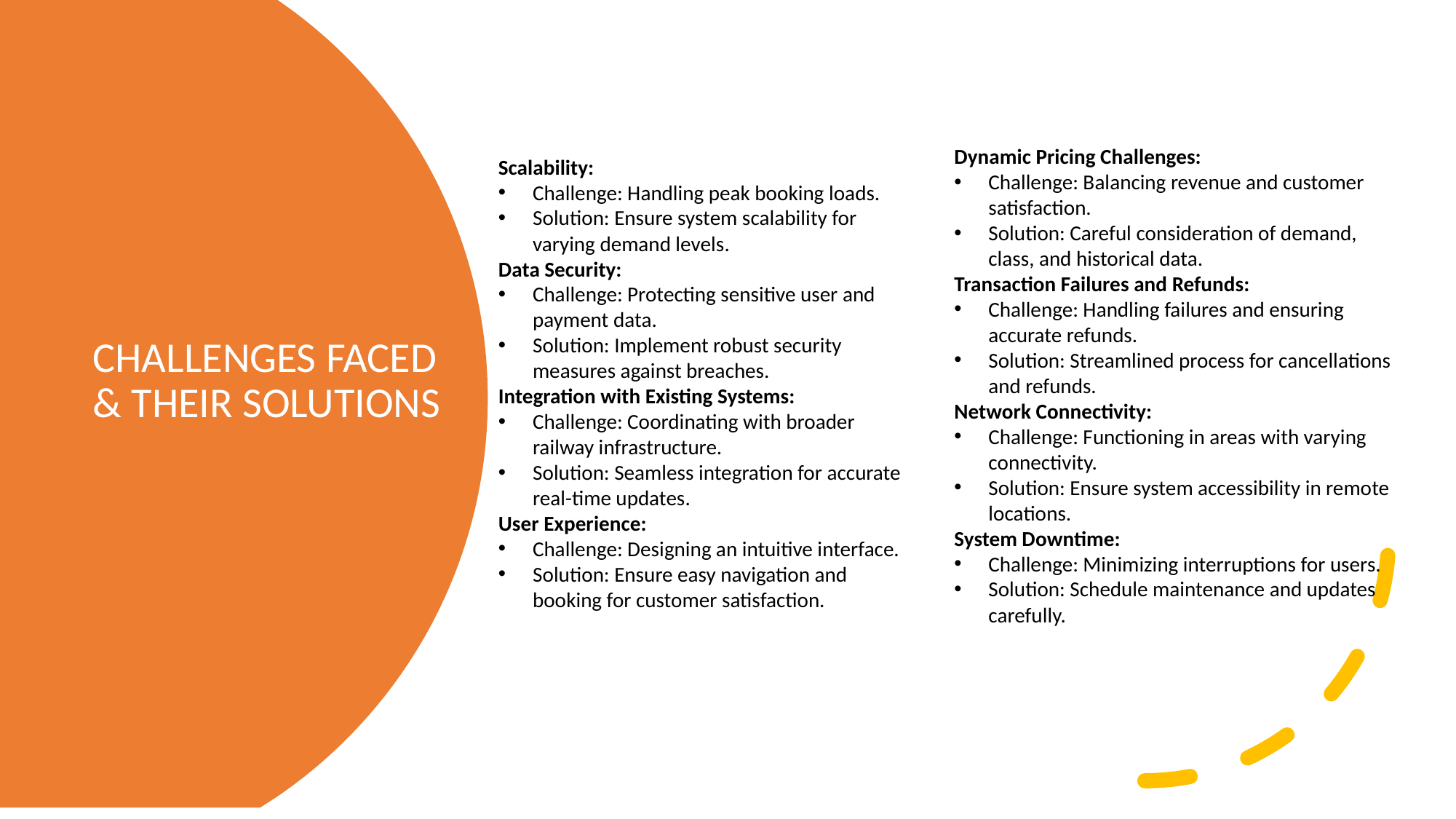

# CHALLENGES FACED & THEIR SOLUTIONS

Dynamic Pricing Challenges:
Challenge: Balancing revenue and customer satisfaction.
Solution: Careful consideration of demand, class, and historical data.
Transaction Failures and Refunds:
Challenge: Handling failures and ensuring accurate refunds.
Solution: Streamlined process for cancellations and refunds.
Network Connectivity:
Challenge: Functioning in areas with varying connectivity.
Solution: Ensure system accessibility in remote locations.
System Downtime:
Challenge: Minimizing interruptions for users.
Solution: Schedule maintenance and updates carefully.

Scalability:
Challenge: Handling peak booking loads.
Solution: Ensure system scalability for varying demand levels.
Data Security:
Challenge: Protecting sensitive user and payment data.
Solution: Implement robust security measures against breaches.
Integration with Existing Systems:
Challenge: Coordinating with broader railway infrastructure.
Solution: Seamless integration for accurate real-time updates.
User Experience:
Challenge: Designing an intuitive interface.
Solution: Ensure easy navigation and booking for customer satisfaction.